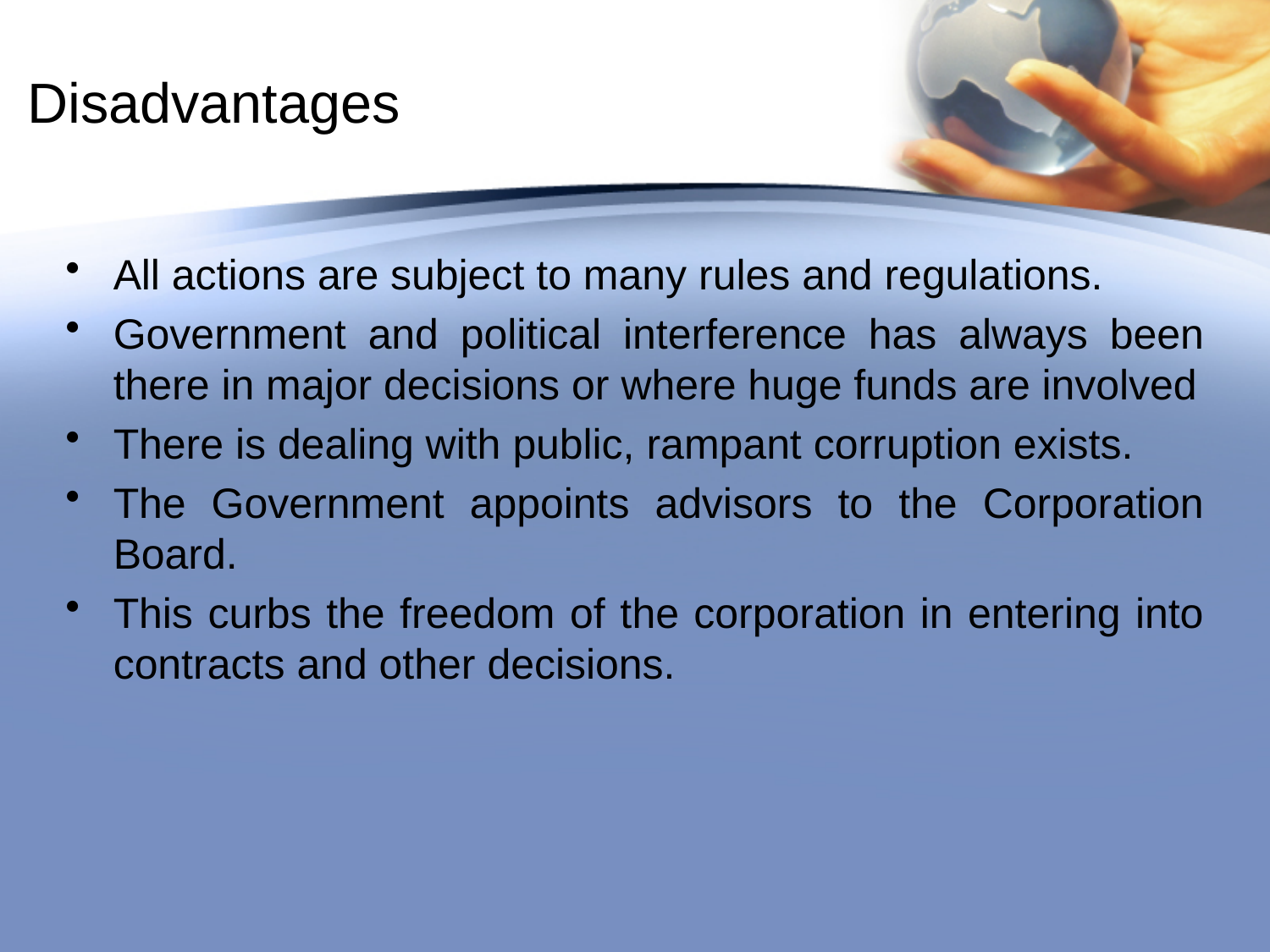

# Disadvantages
All actions are subject to many rules and regulations.
Government and political interference has always been there in major decisions or where huge funds are involved
There is dealing with public, rampant corruption exists.
The Government appoints advisors to the Corporation Board.
This curbs the freedom of the corporation in entering into contracts and other decisions.